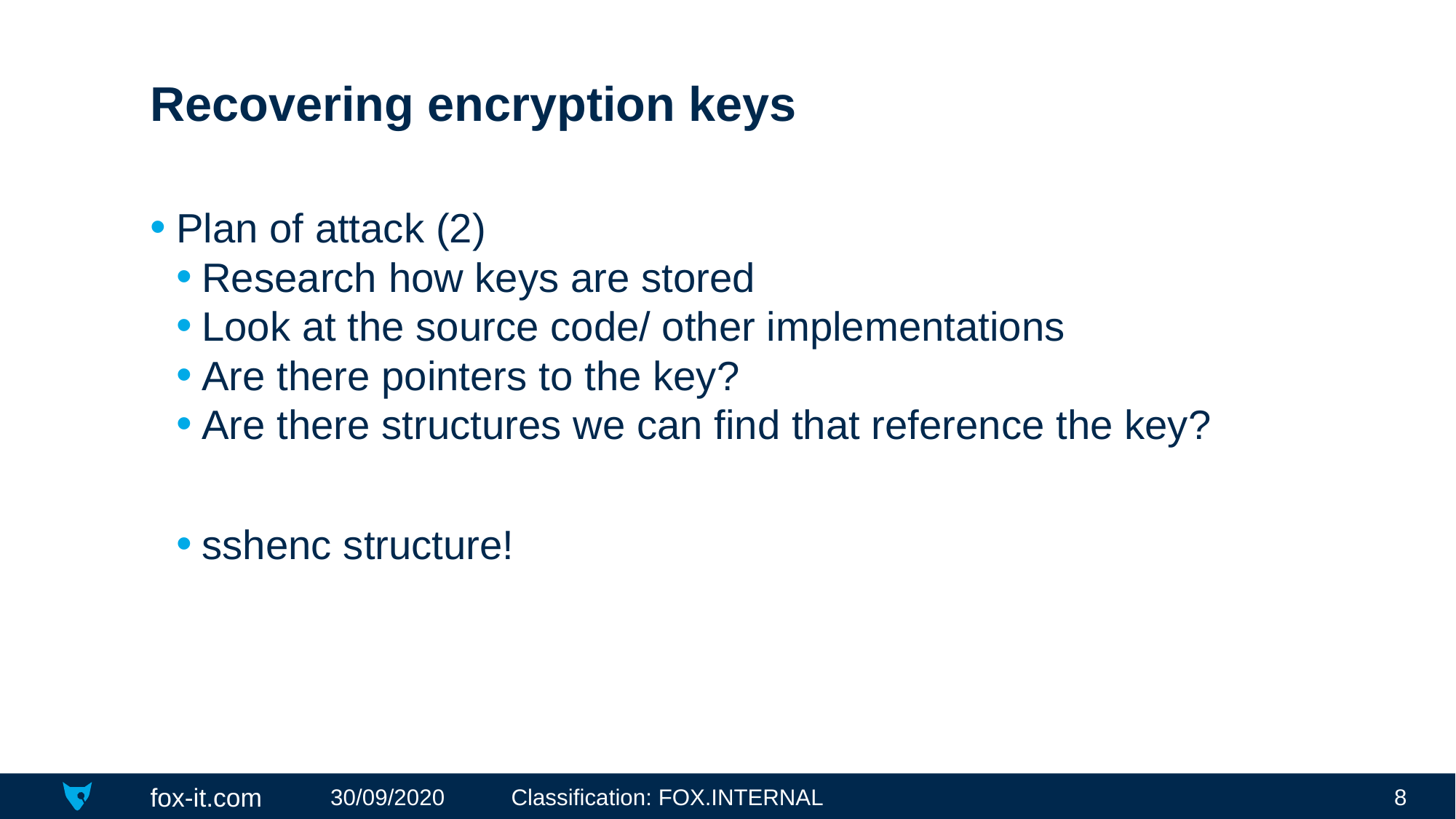

# Recovering encryption keys
Plan of attack (2)
Research how keys are stored
Look at the source code/ other implementations
Are there pointers to the key?
Are there structures we can find that reference the key?

sshenc structure!

30/09/2020
Classification: FOX.INTERNAL
8